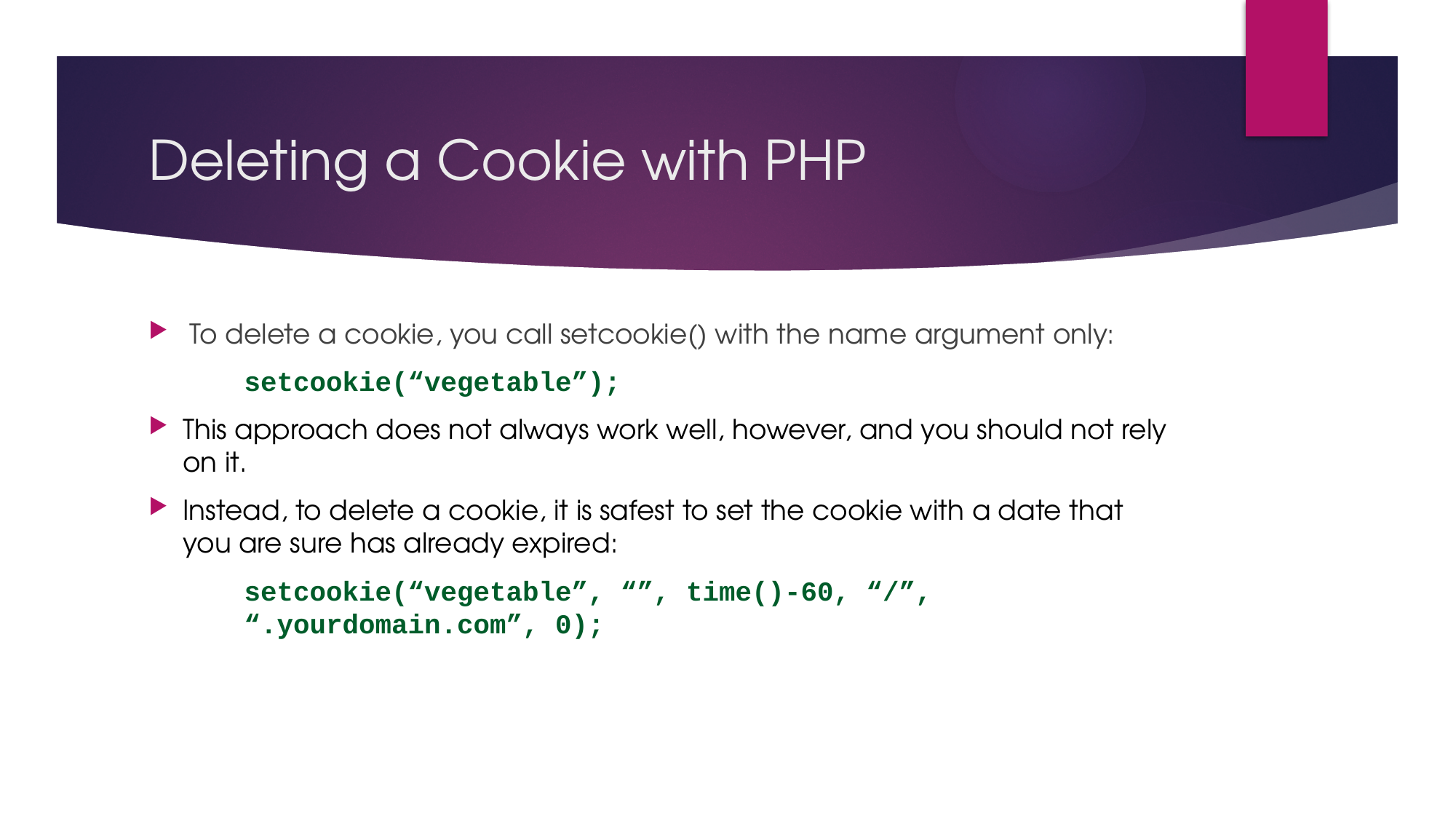

# Deleting a Cookie with PHP
To delete a cookie, you call setcookie() with the name argument only:
setcookie(“vegetable”);
This approach does not always work well, however, and you should not rely on it.
Instead, to delete a cookie, it is safest to set the cookie with a date that you are sure has already expired:
setcookie(“vegetable”, “”, time()-60, “/”, “.yourdomain.com”, 0);